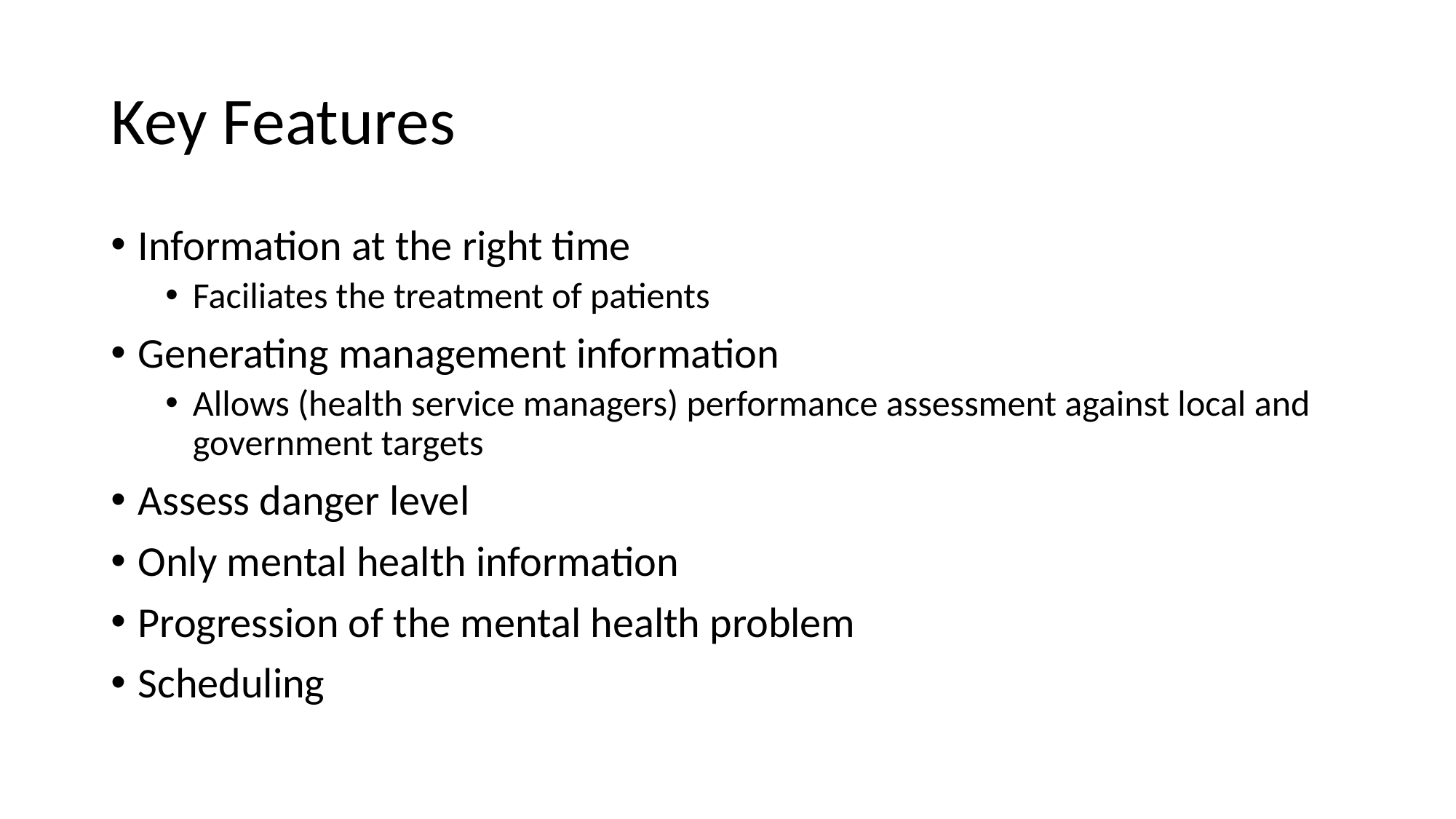

# Key Features
Information at the right time
Faciliates the treatment of patients
Generating management information
Allows (health service managers) performance assessment against local and government targets
Assess danger level
Only mental health information
Progression of the mental health problem
Scheduling